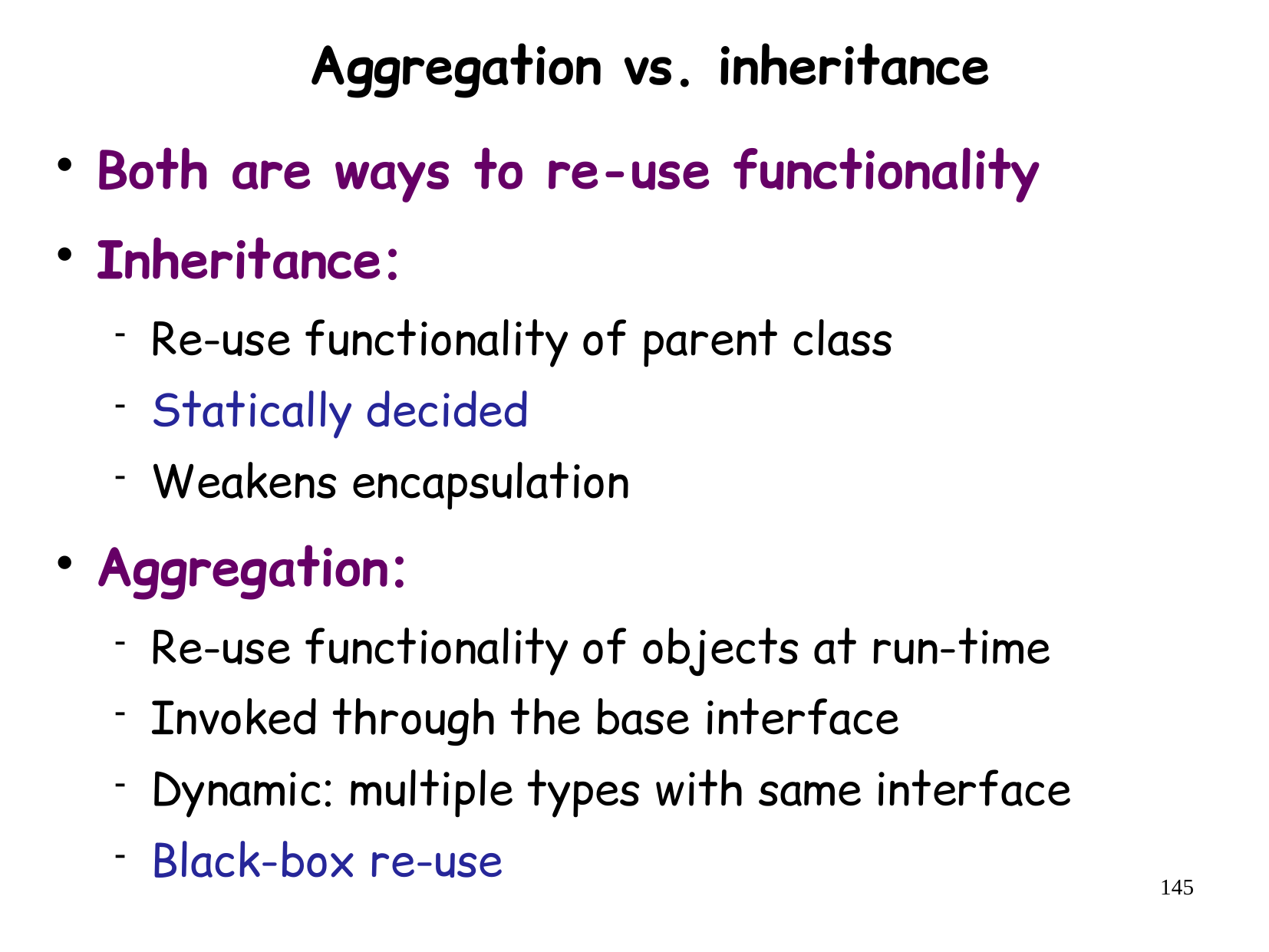

Aggregation vs. inheritance
Both are ways to re-use functionality
Inheritance:
Re-use functionality of parent class
Statically decided
Weakens encapsulation
Aggregation:
Re-use functionality of objects at run-time
Invoked through the base interface
Dynamic: multiple types with same interface
Black-box re-use